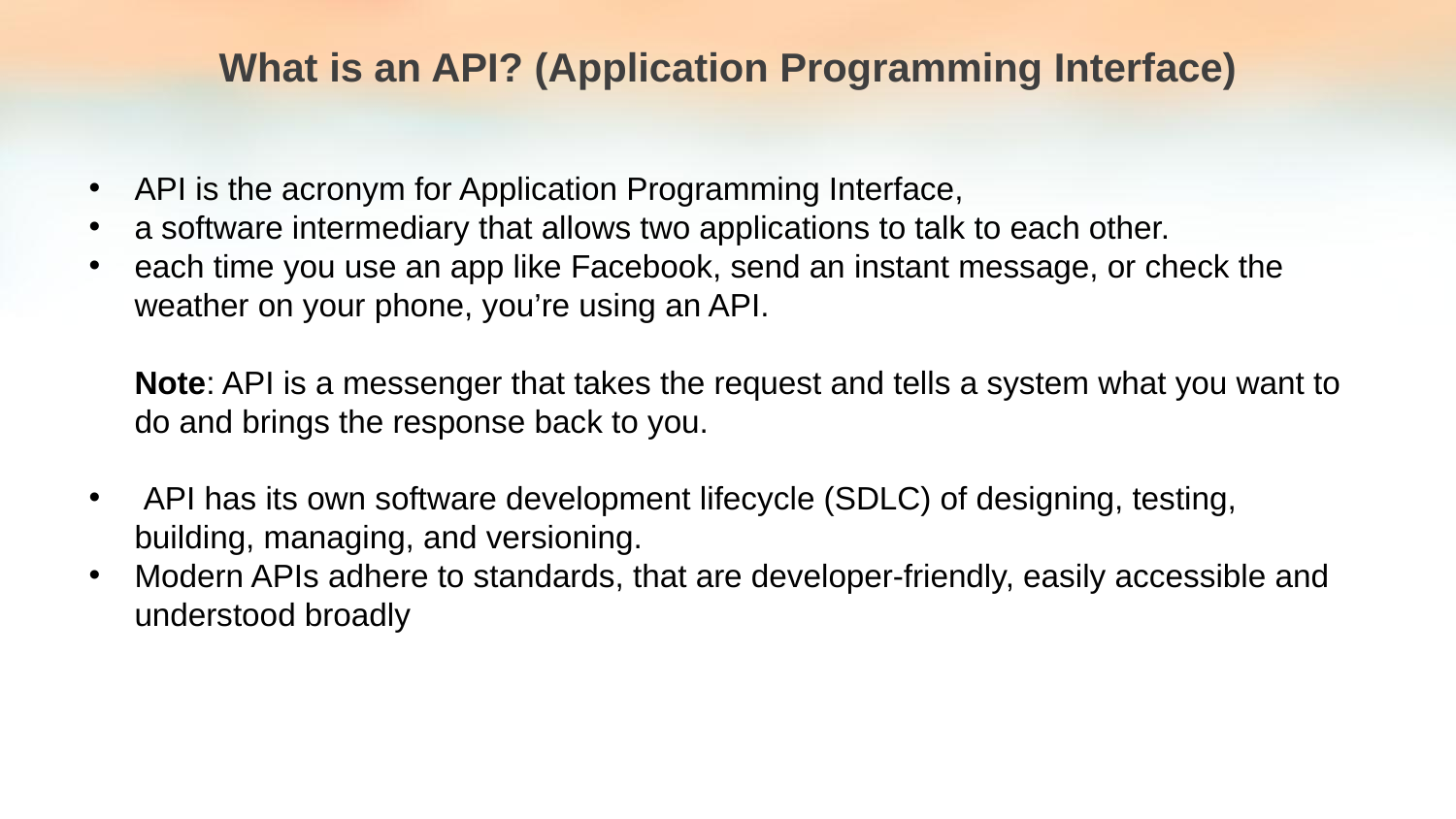

What is an API? (Application Programming Interface)
API is the acronym for Application Programming Interface,
a software intermediary that allows two applications to talk to each other.
each time you use an app like Facebook, send an instant message, or check the weather on your phone, you’re using an API.
Note: API is a messenger that takes the request and tells a system what you want to do and brings the response back to you.

 API has its own software development lifecycle (SDLC) of designing, testing, building, managing, and versioning.
Modern APIs adhere to standards, that are developer-friendly, easily accessible and understood broadly